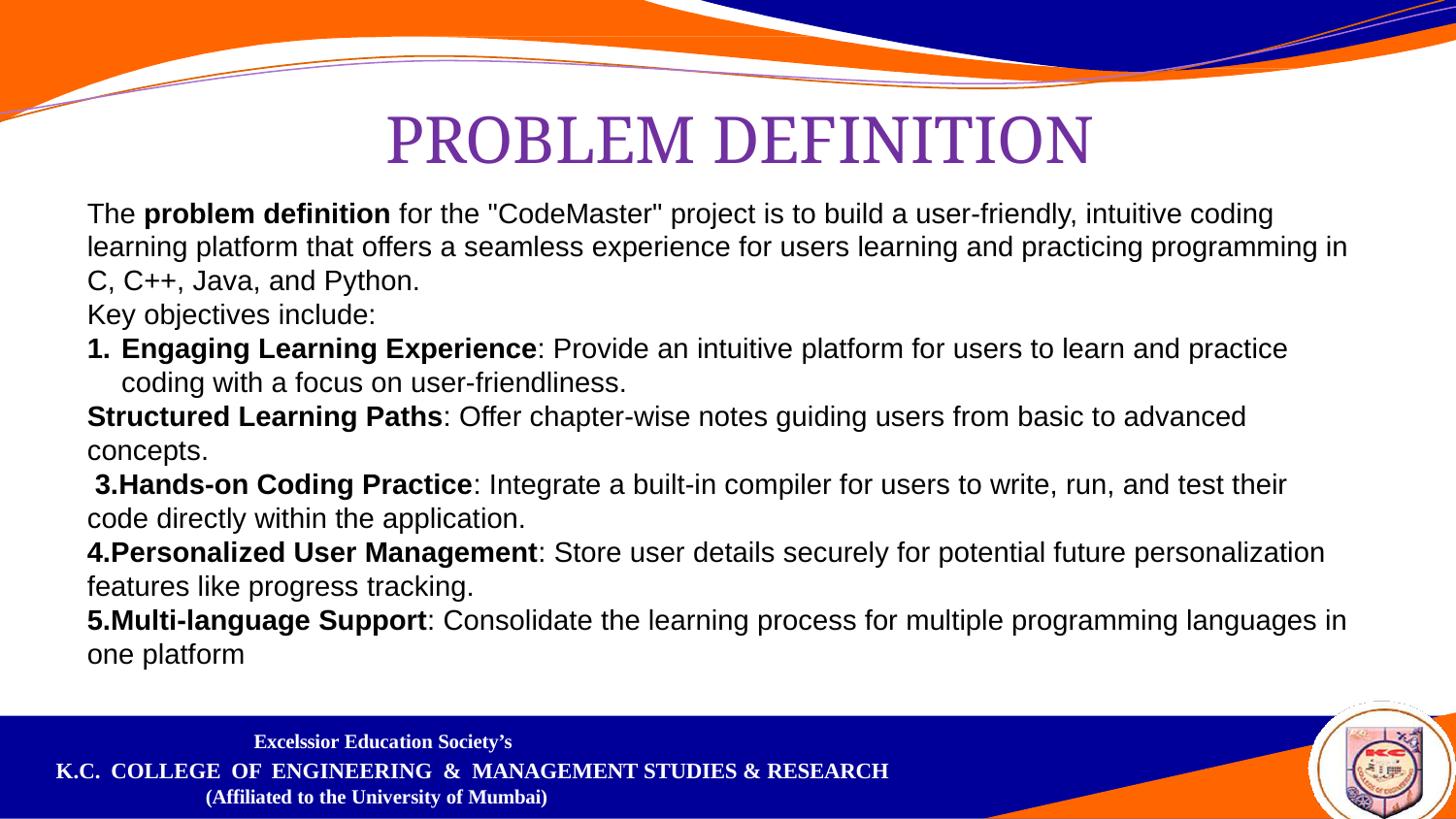

# PROBLEM DEFINITION
The problem definition for the "CodeMaster" project is to build a user-friendly, intuitive coding learning platform that offers a seamless experience for users learning and practicing programming in C, C++, Java, and Python.
Key objectives include:
Engaging Learning Experience: Provide an intuitive platform for users to learn and practice coding with a focus on user-friendliness.
Structured Learning Paths: Offer chapter-wise notes guiding users from basic to advanced concepts.
 3.Hands-on Coding Practice: Integrate a built-in compiler for users to write, run, and test their code directly within the application.
4.Personalized User Management: Store user details securely for potential future personalization features like progress tracking.
5.Multi-language Support: Consolidate the learning process for multiple programming languages in one platform

Excelssior Education Society’s
K.C. COLLEGE OF ENGINEERING & MANAGEMENT STUDIES & RESEARCH
(Affiliated to the University of Mumbai)